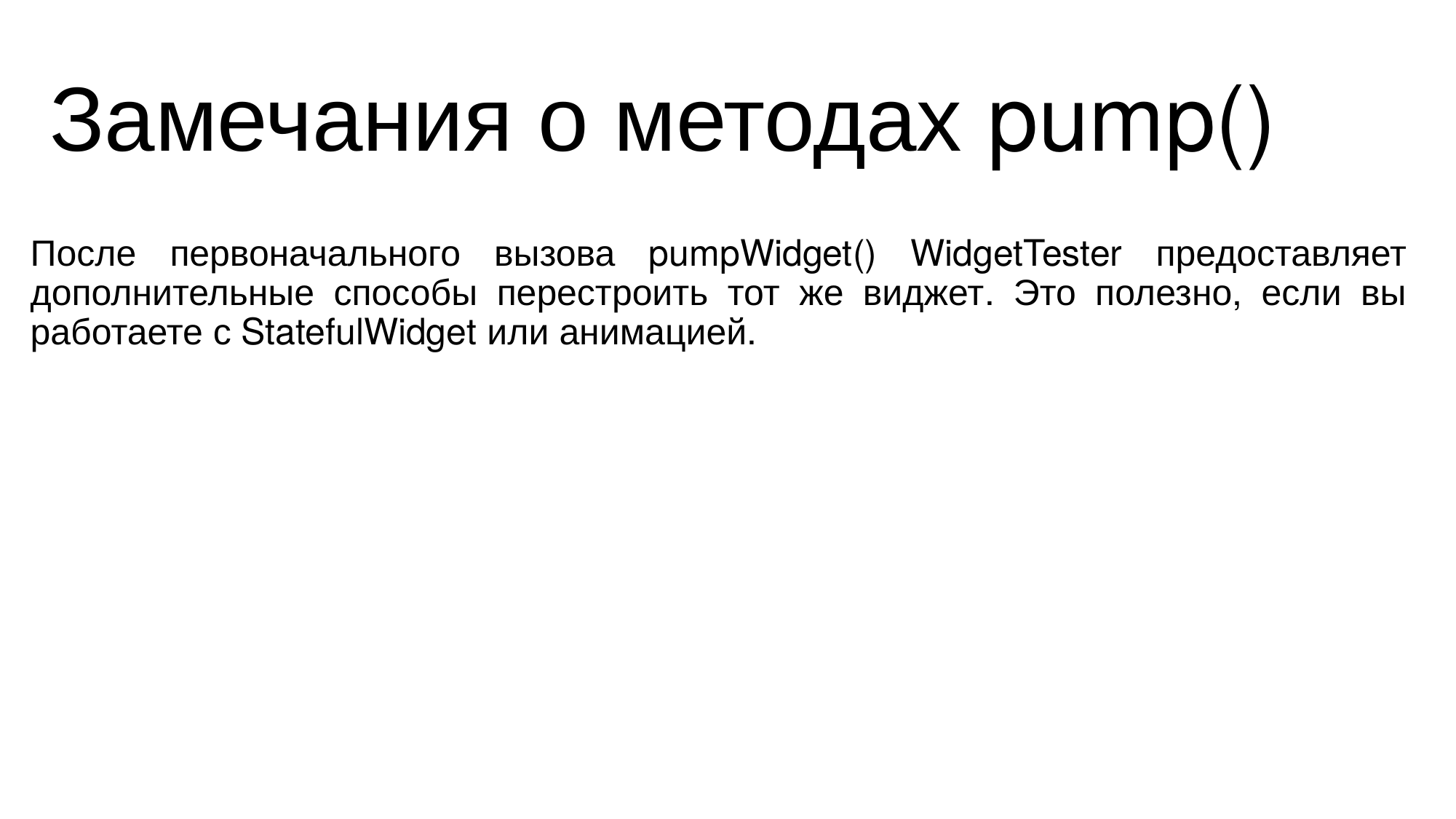

# Замечания о методах pump()
После первоначального вызова pumpWidget() WidgetTester предоставляет дополнительные способы перестроить тот же виджет. Это полезно, если вы работаете с StatefulWidget или анимацией.